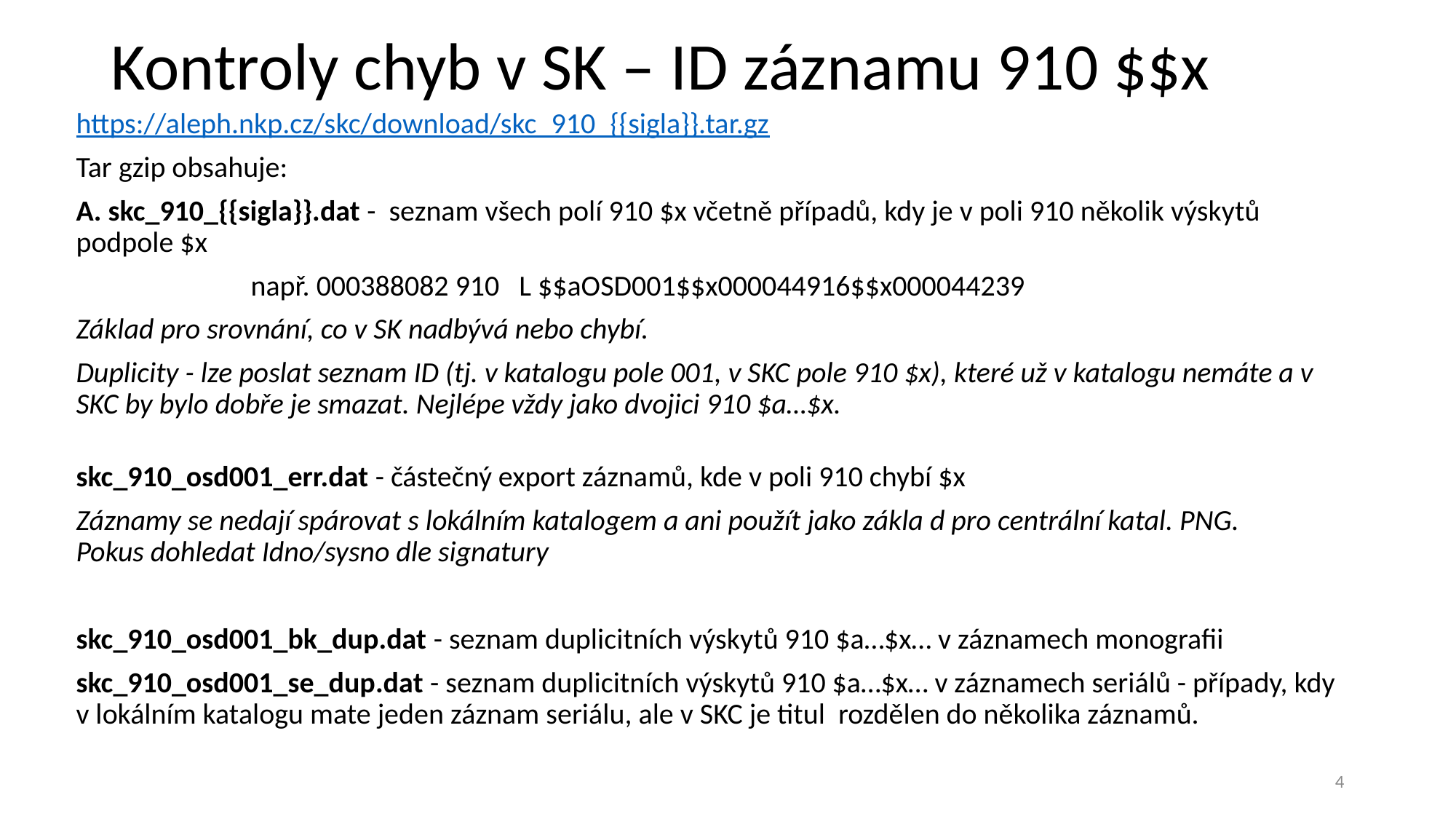

# Kontroly chyb v SK – ID záznamu 910 $$x
https://aleph.nkp.cz/skc/download/skc_910_{{sigla}}.tar.gz
Tar gzip obsahuje:
A. skc_910_{{sigla}}.dat -  seznam všech polí 910 $x včetně případů, kdy je v poli 910 několik výskytů podpole $x
		např. 000388082 910   L $$aOSD001$$x000044916$$x000044239
Základ pro srovnání, co v SK nadbývá nebo chybí.
Duplicity - lze poslat seznam ID (tj. v katalogu pole 001, v SKC pole 910 $x), které už v katalogu nemáte a v SKC by bylo dobře je smazat. Nejlépe vždy jako dvojici 910 $a…$x.

skc_910_osd001_err.dat - částečný export záznamů, kde v poli 910 chybí $x
Záznamy se nedají spárovat s lokálním katalogem a ani použít jako zákla d pro centrální katal. PNG.
Pokus dohledat Idno/sysno dle signatury

skc_910_osd001_bk_dup.dat - seznam duplicitních výskytů 910 $a…$x… v záznamech monografii
skc_910_osd001_se_dup.dat - seznam duplicitních výskytů 910 $a…$x… v záznamech seriálů - případy, kdy v lokálním katalogu mate jeden záznam seriálu, ale v SKC je titul  rozdělen do několika záznamů.

4